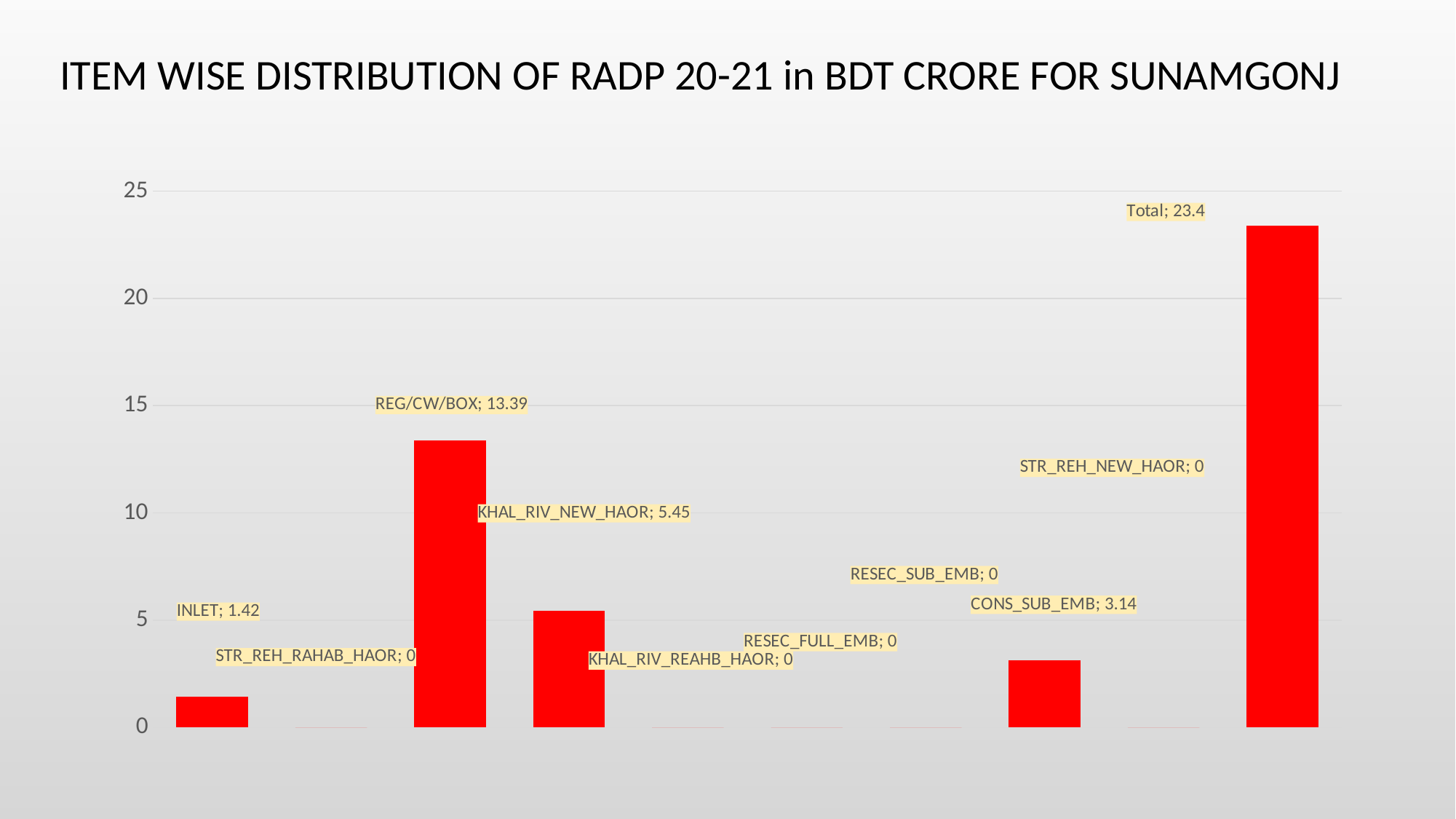

# ITEM WISE DISTRIBUTION OF RADP 20-21 in BDT CRORE FOR SUNAMGONJ

### Chart

| Category |  |
|---|---|
| INLET | 1.42 |
| STR_REH_RAHAB_HAOR | 0.0 |
| REG/CW/BOX | 13.39 |
| KHAL_RIV_NEW_HAOR | 5.45 |
| KHAL_RIV_REAHB_HAOR | 0.0 |
| RESEC_FULL_EMB | 0.0 |
| RESEC_SUB_EMB | 0.0 |
| CONS_SUB_EMB | 3.14 |
| STR_REH_NEW_HAOR | 0.0 |
| Total | 23.400000000000002 |